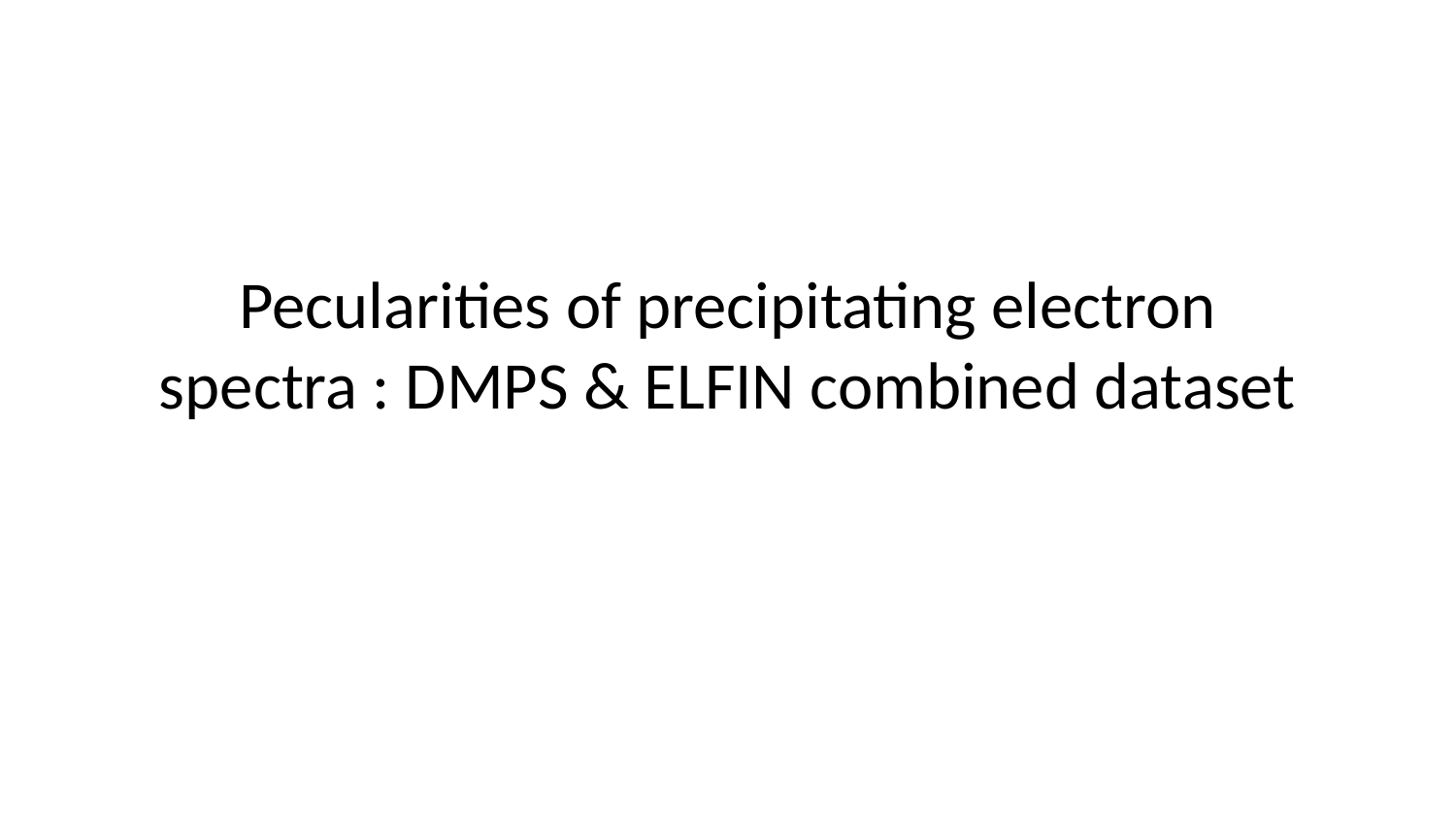

# Pecularities of precipitating electron spectra : DMPS & ELFIN combined dataset